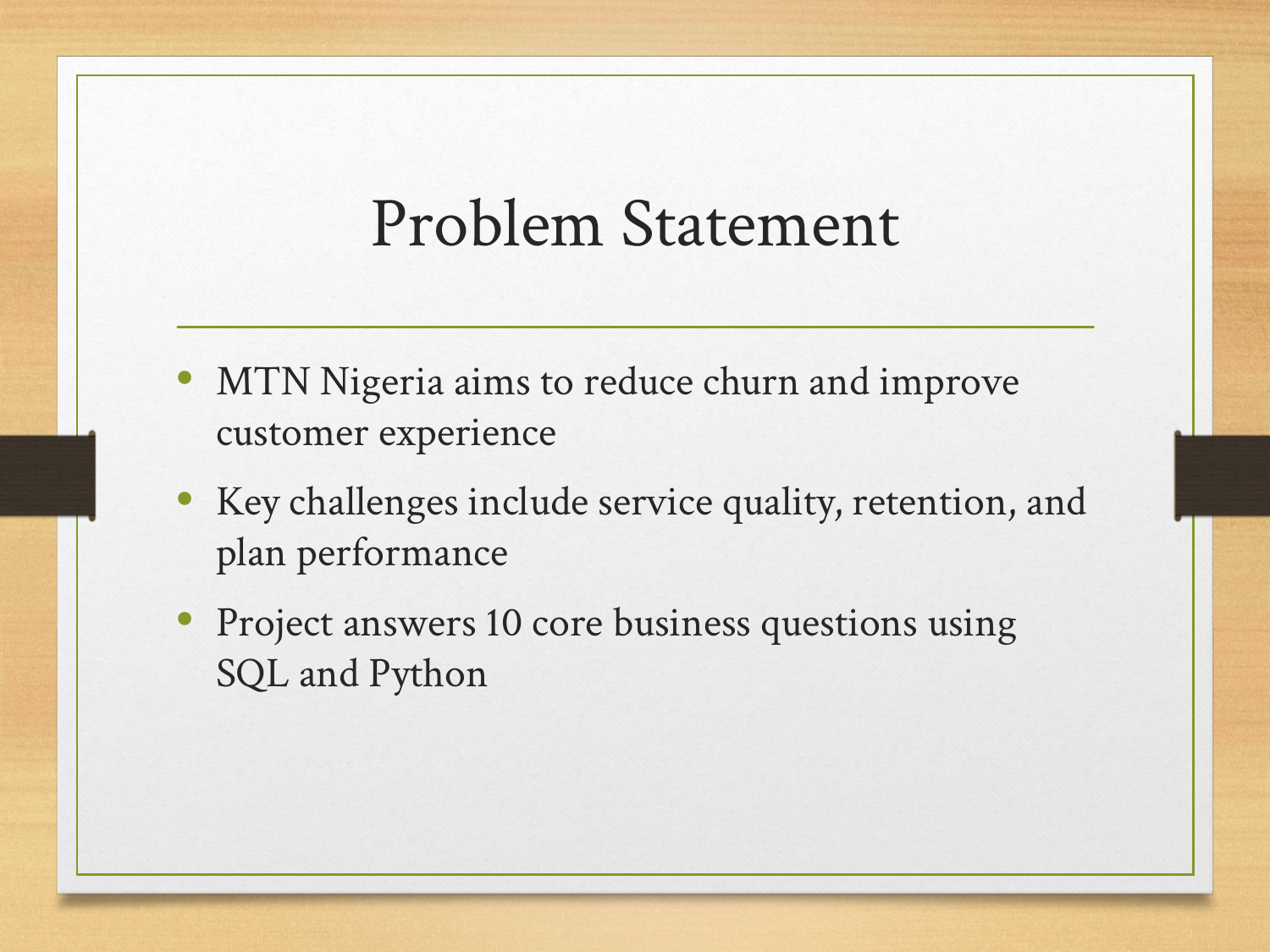

# Problem Statement
MTN Nigeria aims to reduce churn and improve customer experience
Key challenges include service quality, retention, and plan performance
Project answers 10 core business questions using SQL and Python